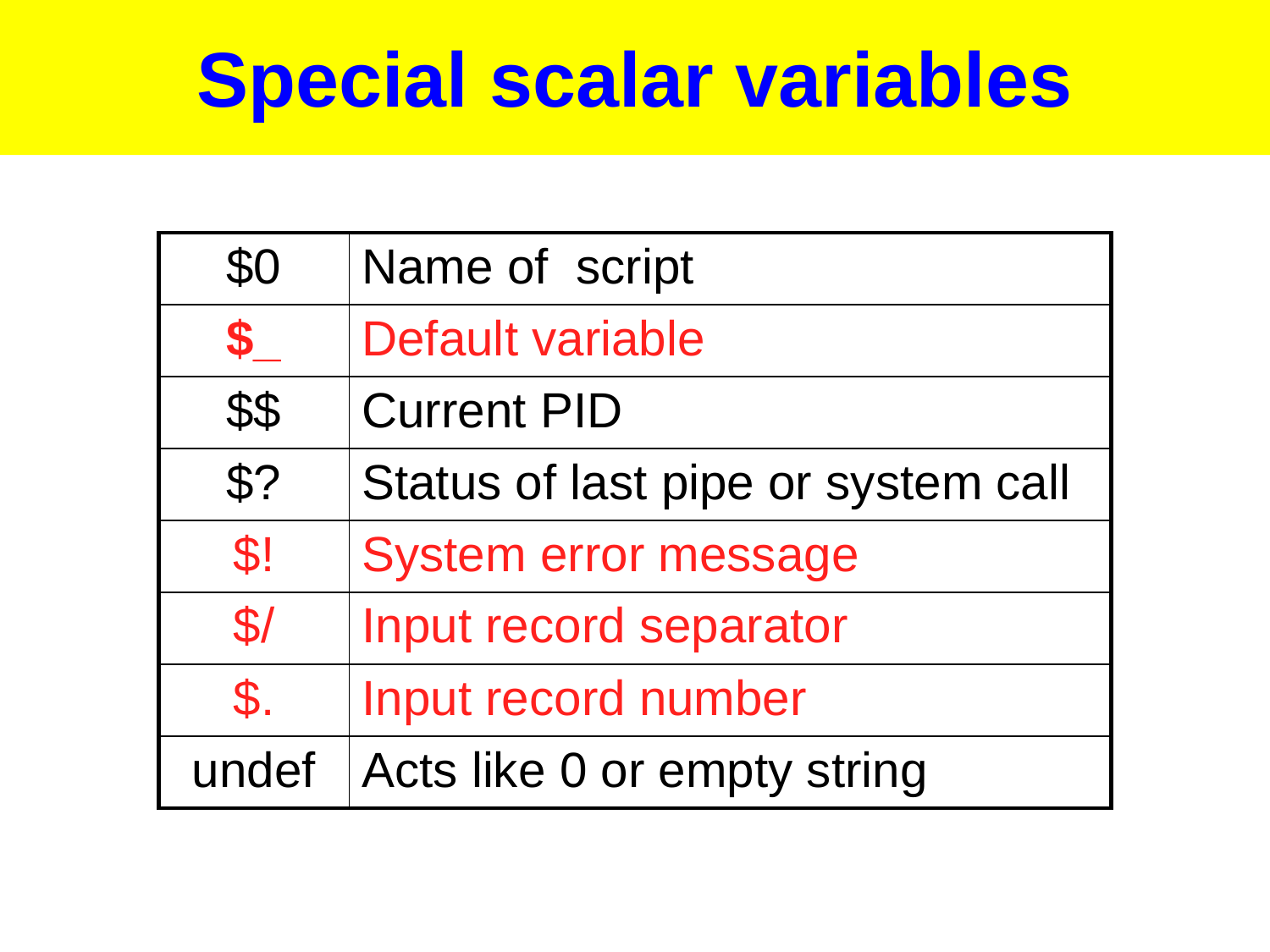

# Special scalar variables
| $0 | Name of script |
| --- | --- |
| $\_ | Default variable |
| $$ | Current PID |
| $? | Status of last pipe or system call |
| $! | System error message |
| $/ | Input record separator |
| $. | Input record number |
| undef | Acts like 0 or empty string |